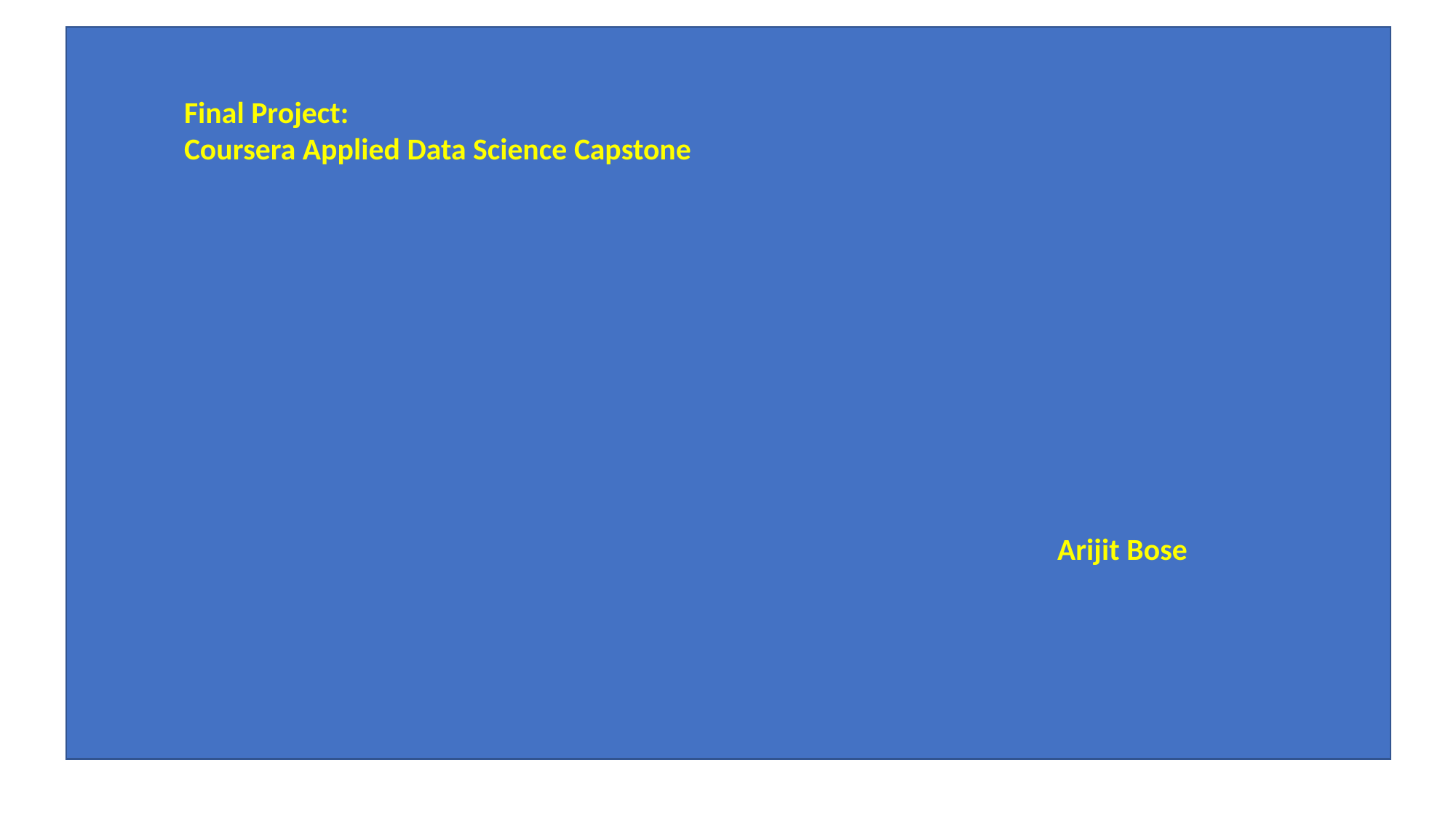

Final Project:
Coursera Applied Data Science Capstone

																	Arijit Bose